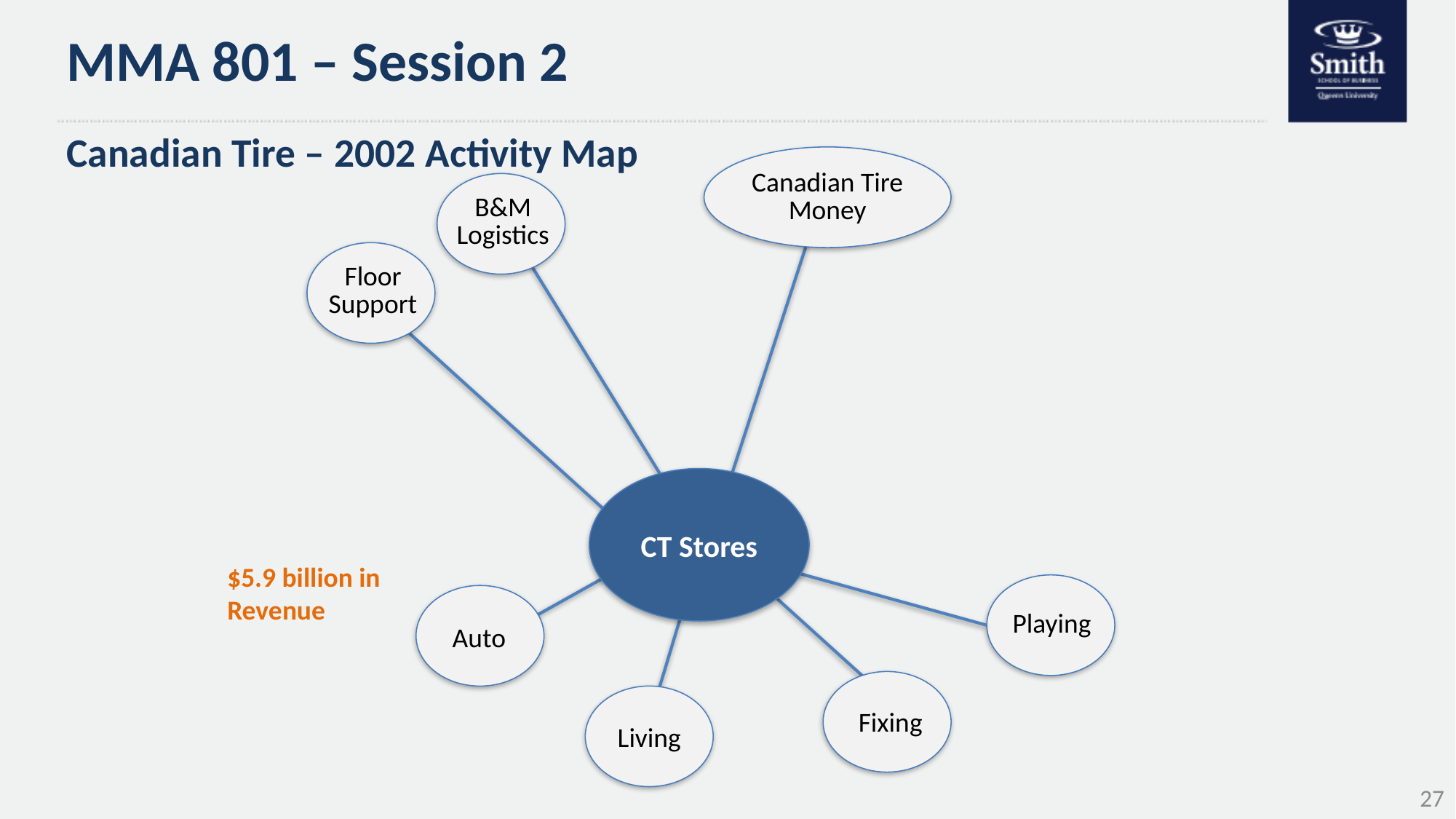

# MMA 801 – Session 2
Canadian Tire – 2002 Activity Map
Canadian Tire Money

B&M Logistics

Floor Support
CT Stores
$5.9 billion in Revenue

Playing
Auto

Fixing
Living
27